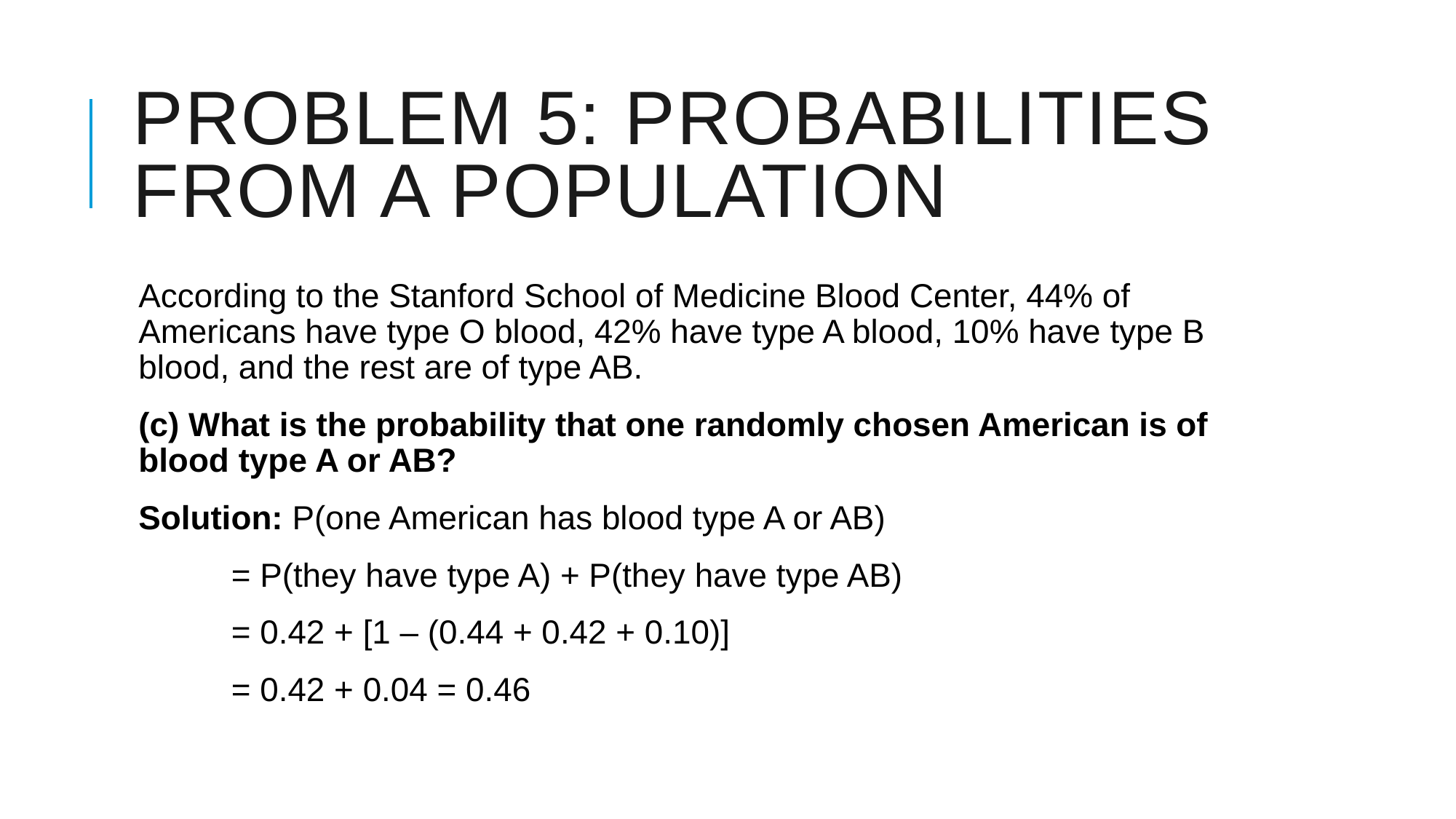

# Problem 5: probabilities from a population
According to the Stanford School of Medicine Blood Center, 44% of Americans have type O blood, 42% have type A blood, 10% have type B blood, and the rest are of type AB.
(c) What is the probability that one randomly chosen American is of blood type A or AB?
Solution: P(one American has blood type A or AB)
          = P(they have type A) + P(they have type AB)
          = 0.42 + [1 – (0.44 + 0.42 + 0.10)]
          = 0.42 + 0.04 = 0.46